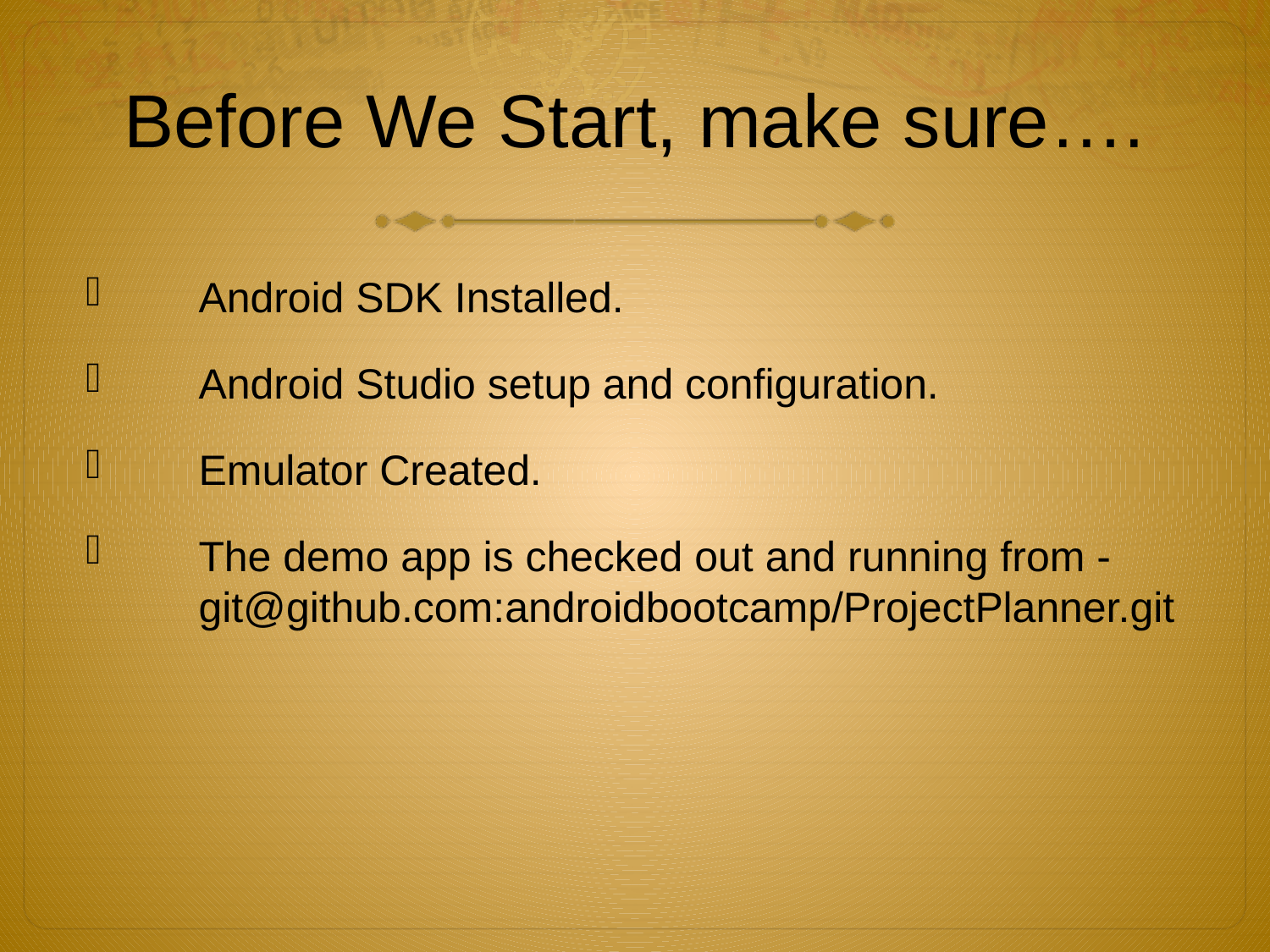

# Before We Start, make sure….
Android SDK Installed.
Android Studio setup and configuration.
Emulator Created.
The demo app is checked out and running from - git@github.com:androidbootcamp/ProjectPlanner.git